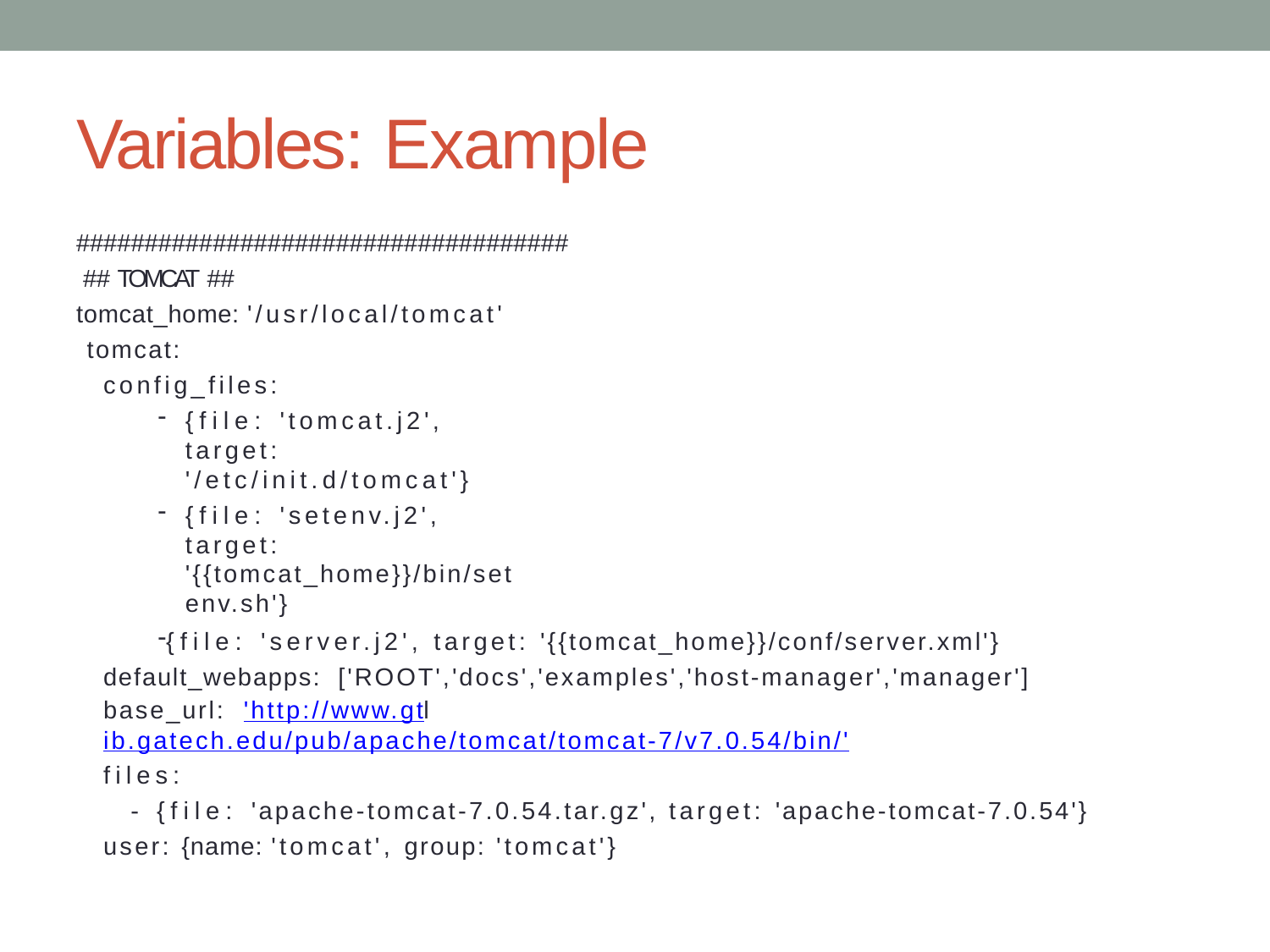

# Variables: Example
####################################  ## TOMCAT ##
tomcat_home: '/usr/local/tomcat'  tomcat:
config_files:
{file: 'tomcat.j2', target: '/etc/init.d/tomcat'}
{file: 'setenv.j2', target: '{{tomcat_home}}/bin/setenv.sh'}
{file: 'server.j2', target: '{{tomcat_home}}/conf/server.xml'}  default_webapps: ['ROOT','docs','examples','host-manager','manager']
base_url: 'http://www.gtlib.gatech.edu/pub/apache/tomcat/tomcat-7/v7.0.54/bin/'
files:
- {file: 'apache-tomcat-7.0.54.tar.gz', target: 'apache-tomcat-7.0.54'}  user: {name: 'tomcat', group: 'tomcat'}